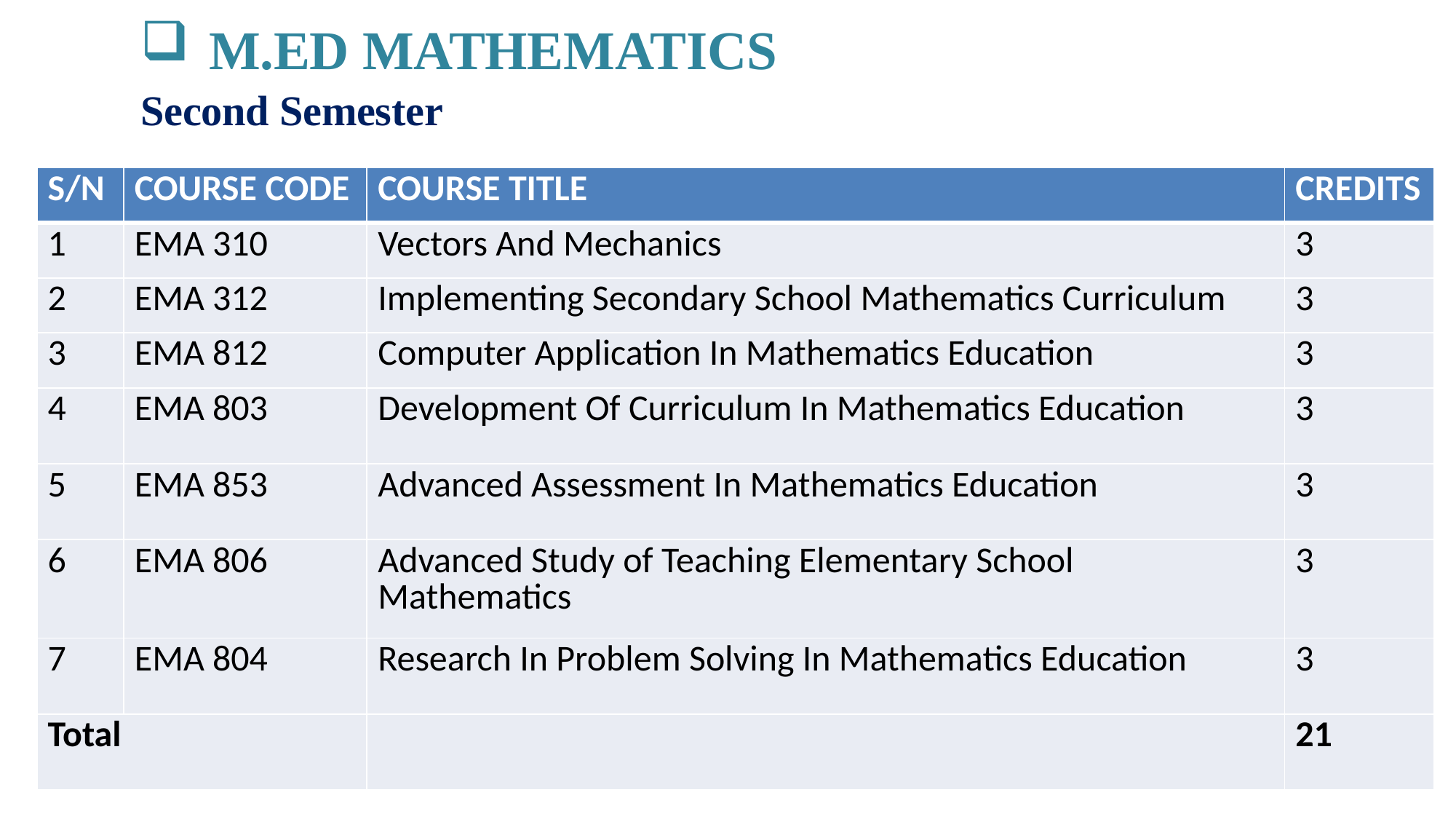

M.ED MATHEMATICS
Second Semester
| S/N | COURSE CODE | COURSE TITLE | CREDITS |
| --- | --- | --- | --- |
| 1 | EMA 310 | Vectors And Mechanics | 3 |
| 2 | EMA 312 | Implementing Secondary School Mathematics Curriculum | 3 |
| 3 | EMA 812 | Computer Application In Mathematics Education | 3 |
| 4 | EMA 803 | Development Of Curriculum In Mathematics Education | 3 |
| 5 | EMA 853 | Advanced Assessment In Mathematics Education | 3 |
| 6 | EMA 806 | Advanced Study of Teaching Elementary School Mathematics | 3 |
| 7 | EMA 804 | Research In Problem Solving In Mathematics Education | 3 |
| Total |  |  | 21 |
5TH  FEBRUARY, 2022
Prof Abu
5